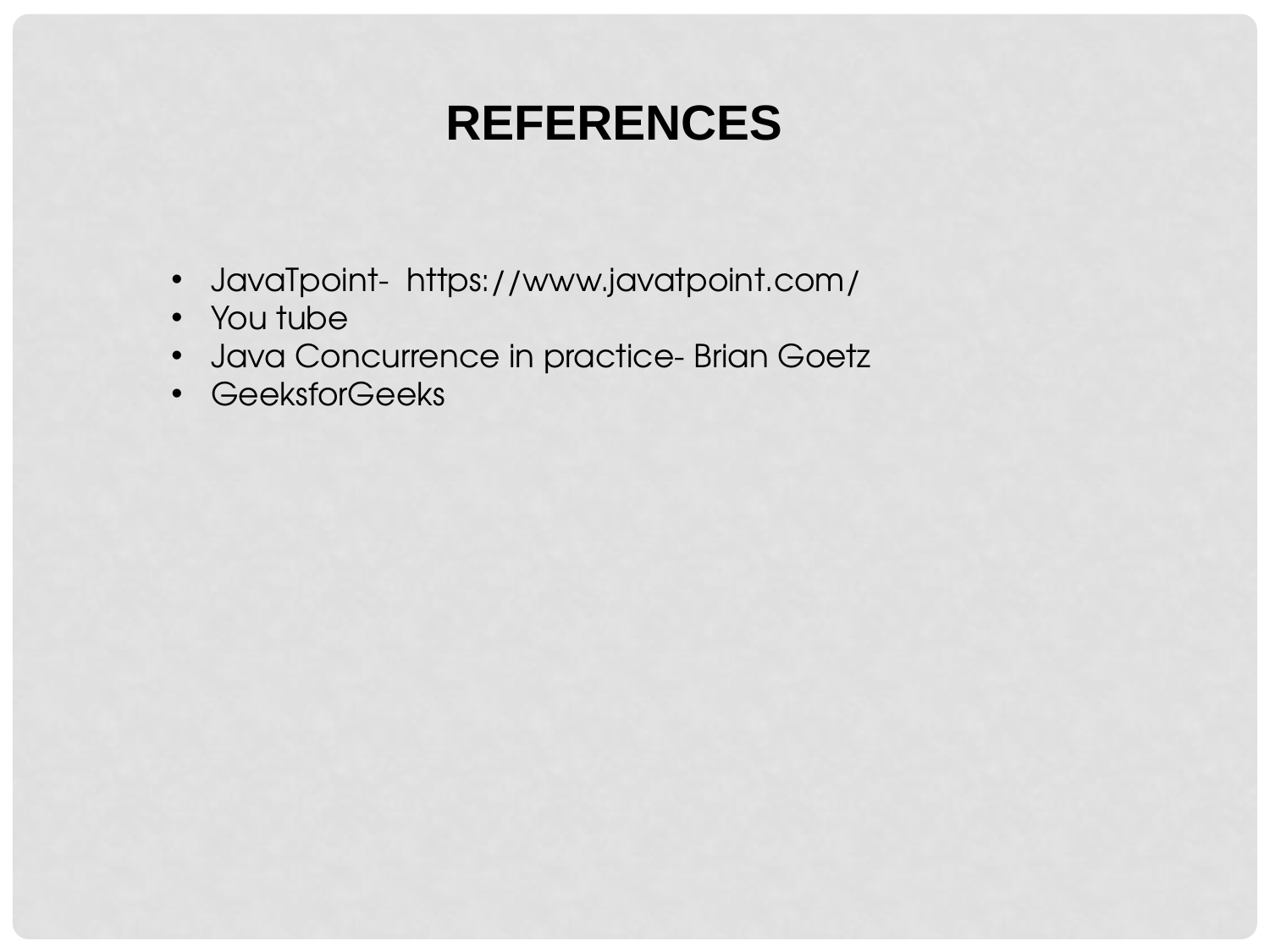

REFERENCES
JavaTpoint-  https://www.javatpoint.com/
You tube
Java Concurrence in practice- Brian Goetz
GeeksforGeeks